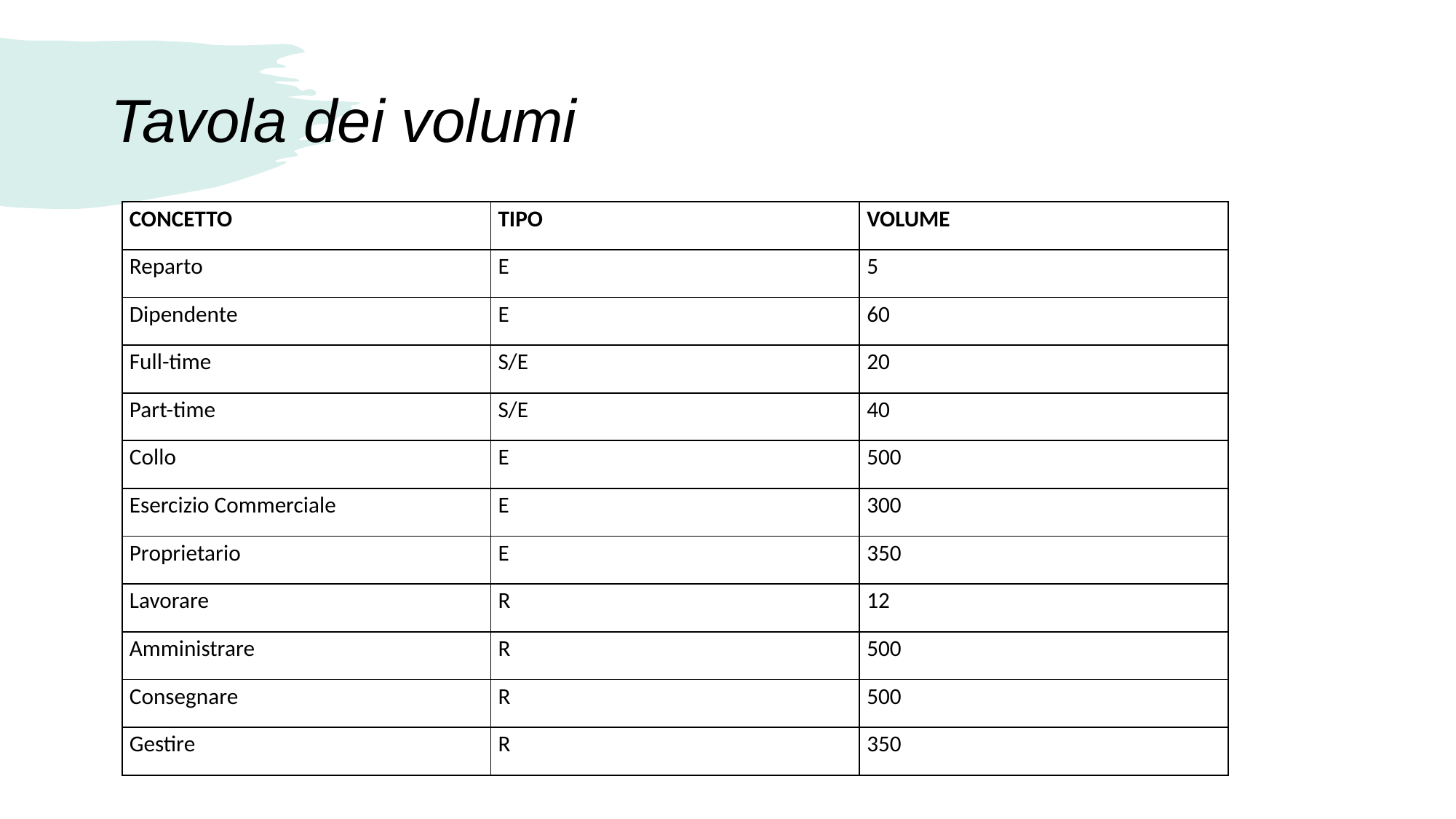

# Tavola dei volumi
| CONCETTO | TIPO | VOLUME |
| --- | --- | --- |
| Reparto | E | 5 |
| Dipendente | E | 60 |
| Full-time | S/E | 20 |
| Part-time | S/E | 40 |
| Collo | E | 500 |
| Esercizio Commerciale | E | 300 |
| Proprietario | E | 350 |
| Lavorare | R | 12 |
| Amministrare | R | 500 |
| Consegnare | R | 500 |
| Gestire | R | 350 |